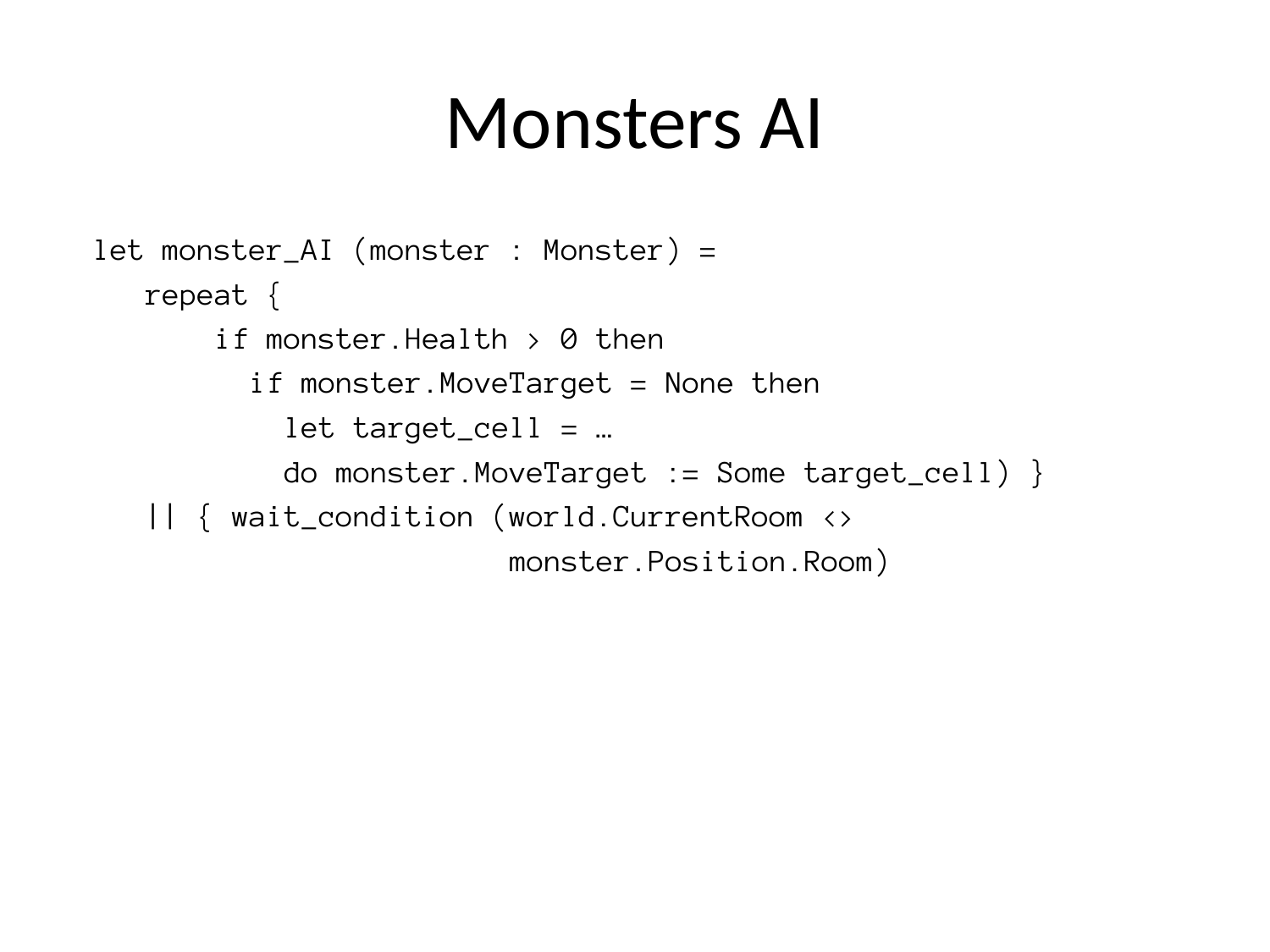

# Monsters AI
 let monster_AI (monster : Monster) =
    repeat {
        if monster.Health > 0 then
          if monster.MoveTarget = None then
            let target_cell = …
            do monster.MoveTarget := Some target_cell) }
    || { wait_condition (world.CurrentRoom <>
                         monster.Position.Room)